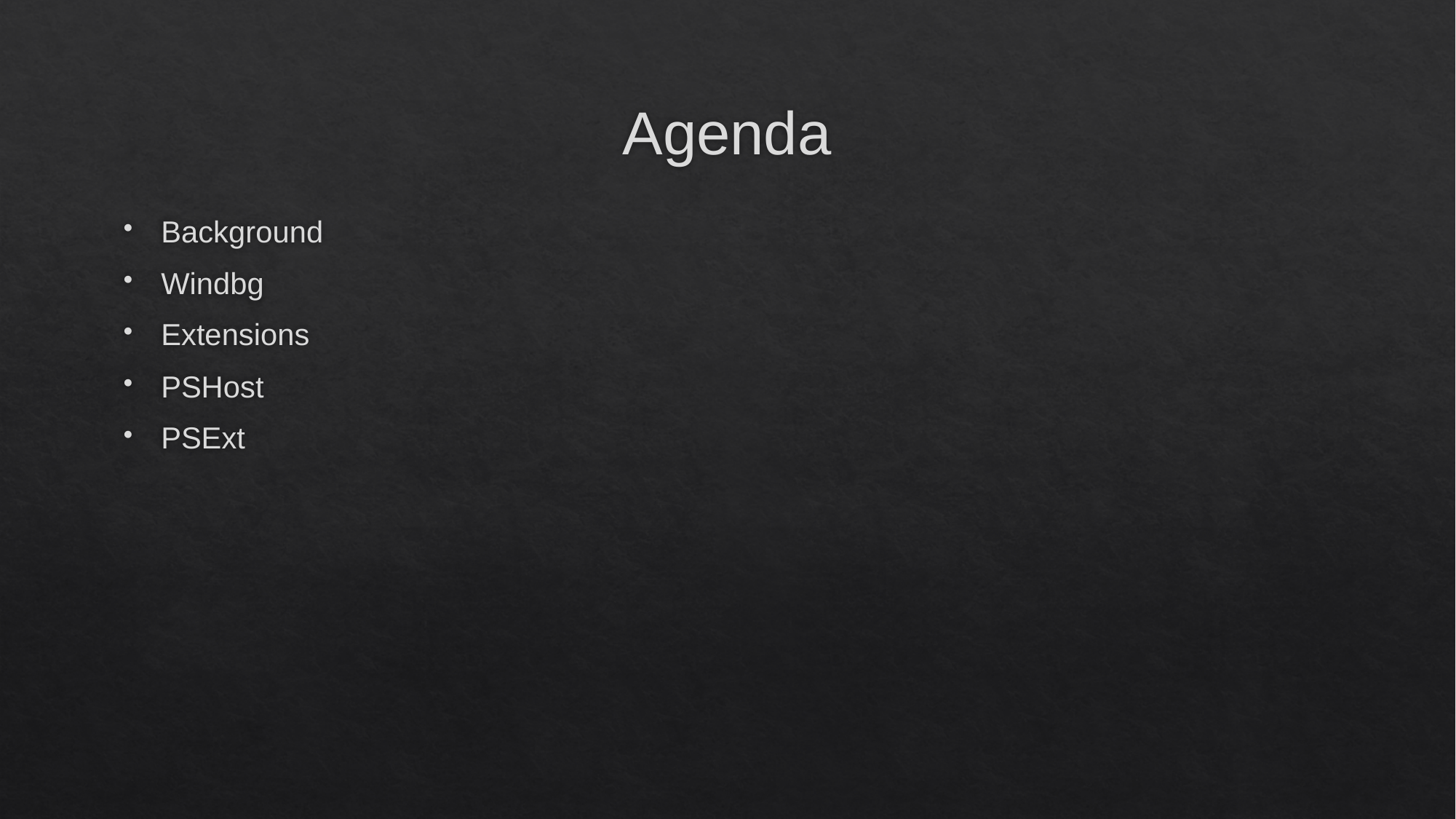

# Agenda
Background
Windbg
Extensions
PSHost
PSExt